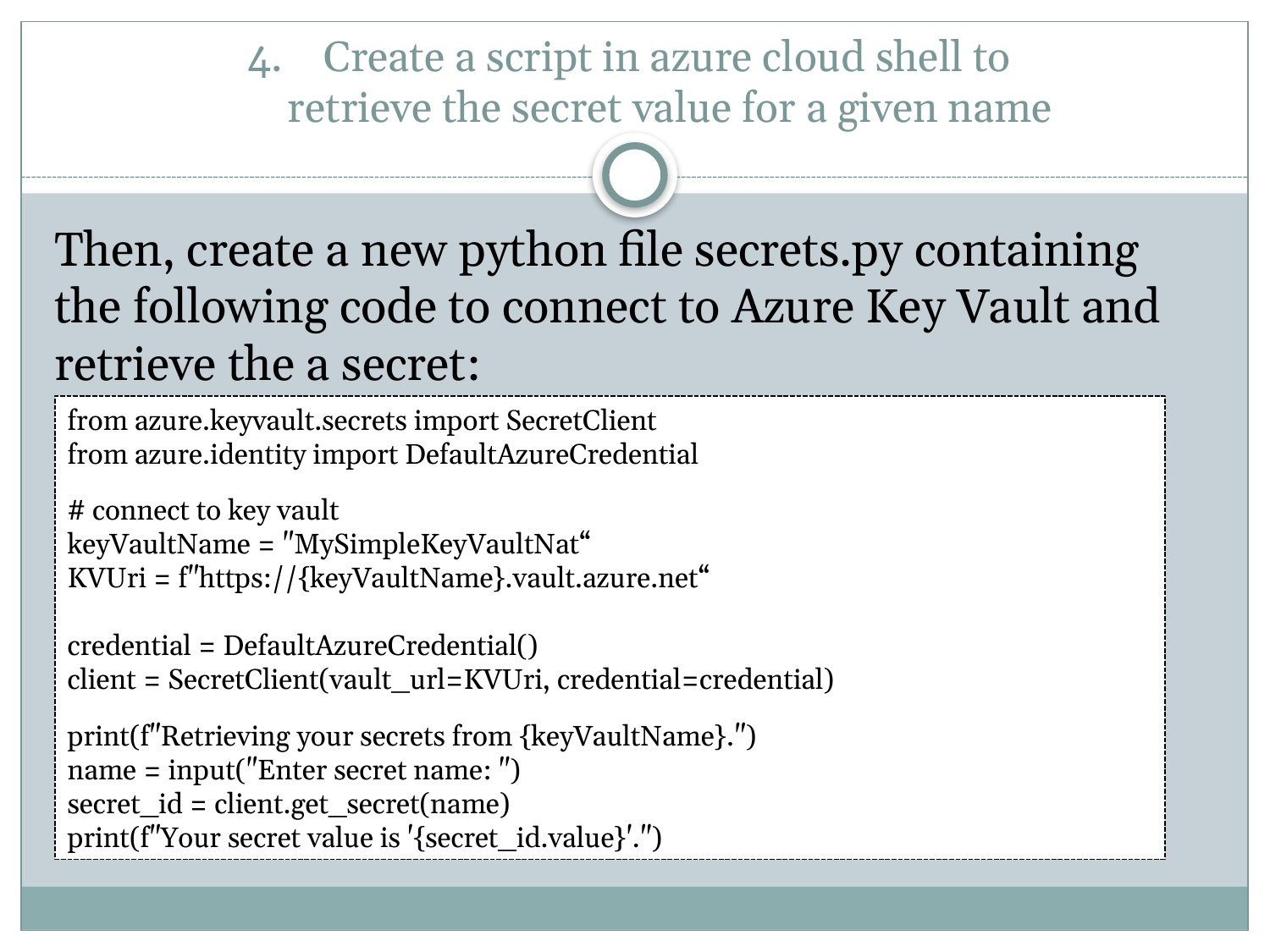

# 4.    Create a script in azure cloud shell to retrieve the secret value for a given name
Then, create a new python file secrets.py containing the following code to connect to Azure Key Vault and retrieve the a secret:

from azure.keyvault.secrets import SecretClient
from azure.identity import DefaultAzureCredential

# connect to key vault
keyVaultName = "MySimpleKeyVaultNat“
KVUri = f"https://{keyVaultName}.vault.azure.net“

credential = DefaultAzureCredential()
client = SecretClient(vault_url=KVUri, credential=credential)

print(f"Retrieving your secrets from {keyVaultName}.")
name = input("Enter secret name: ")
secret_id = client.get_secret(name)
print(f"Your secret value is '{secret_id.value}'.")